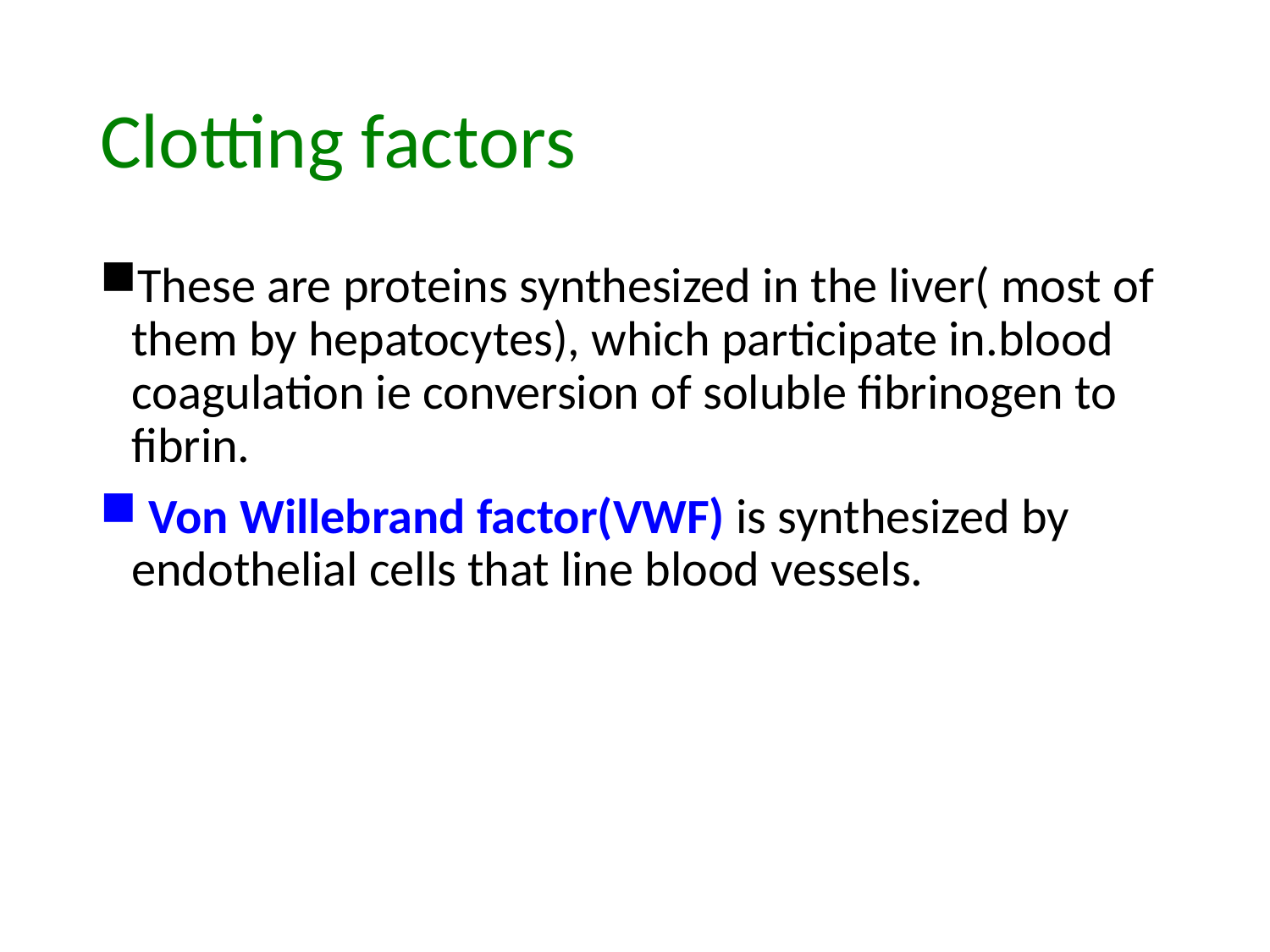

# Clotting factors
These are proteins synthesized in the liver( most of them by hepatocytes), which participate in.blood coagulation ie conversion of soluble fibrinogen to fibrin.
 Von Willebrand factor(VWF) is synthesized by endothelial cells that line blood vessels.